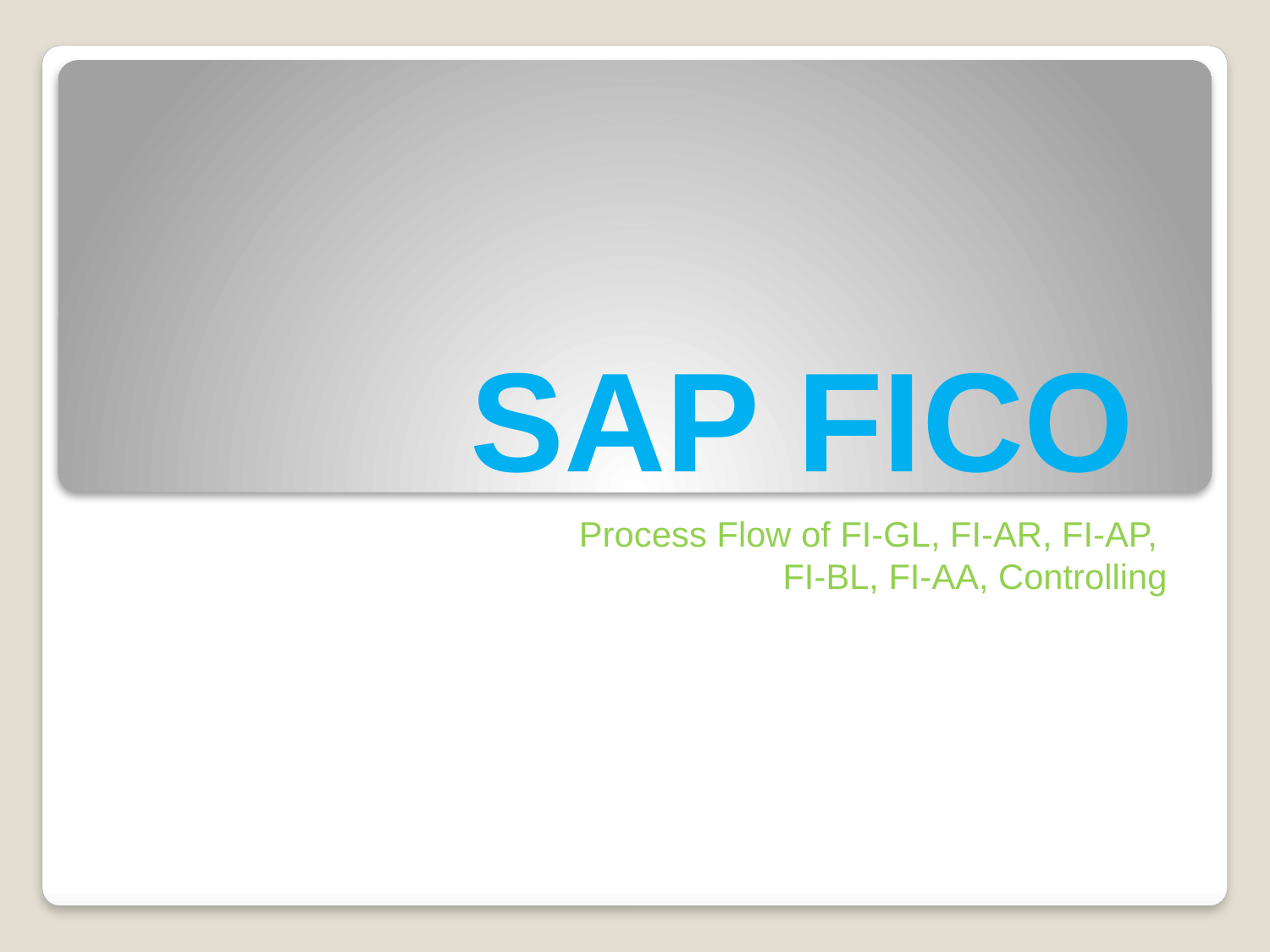

# SAP FICO
Process Flow of FI-GL, FI-AR, FI-AP,
FI-BL, FI-AA, Controlling